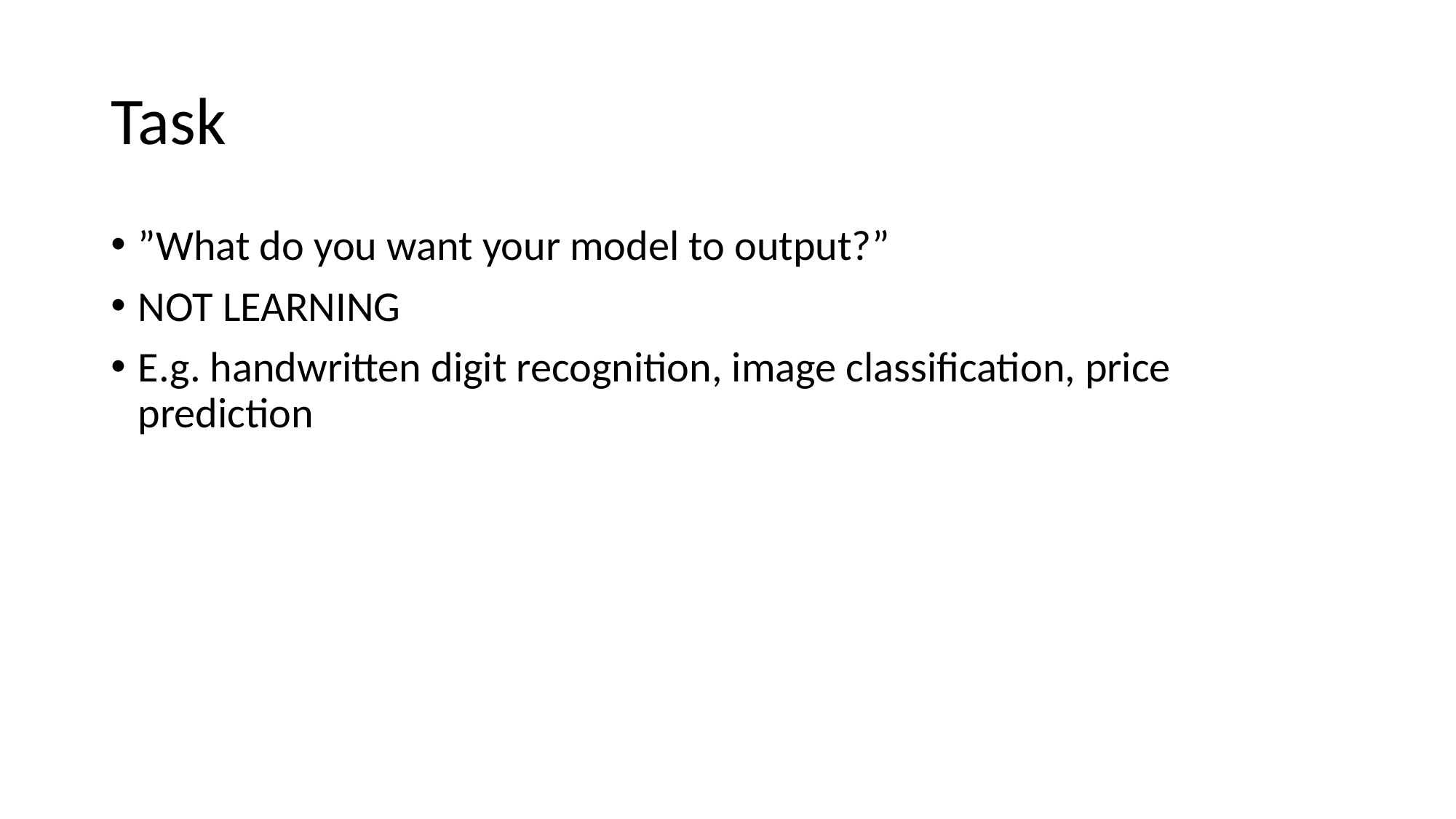

# Task
”What do you want your model to output?”
NOT LEARNING
E.g. handwritten digit recognition, image classification, price prediction